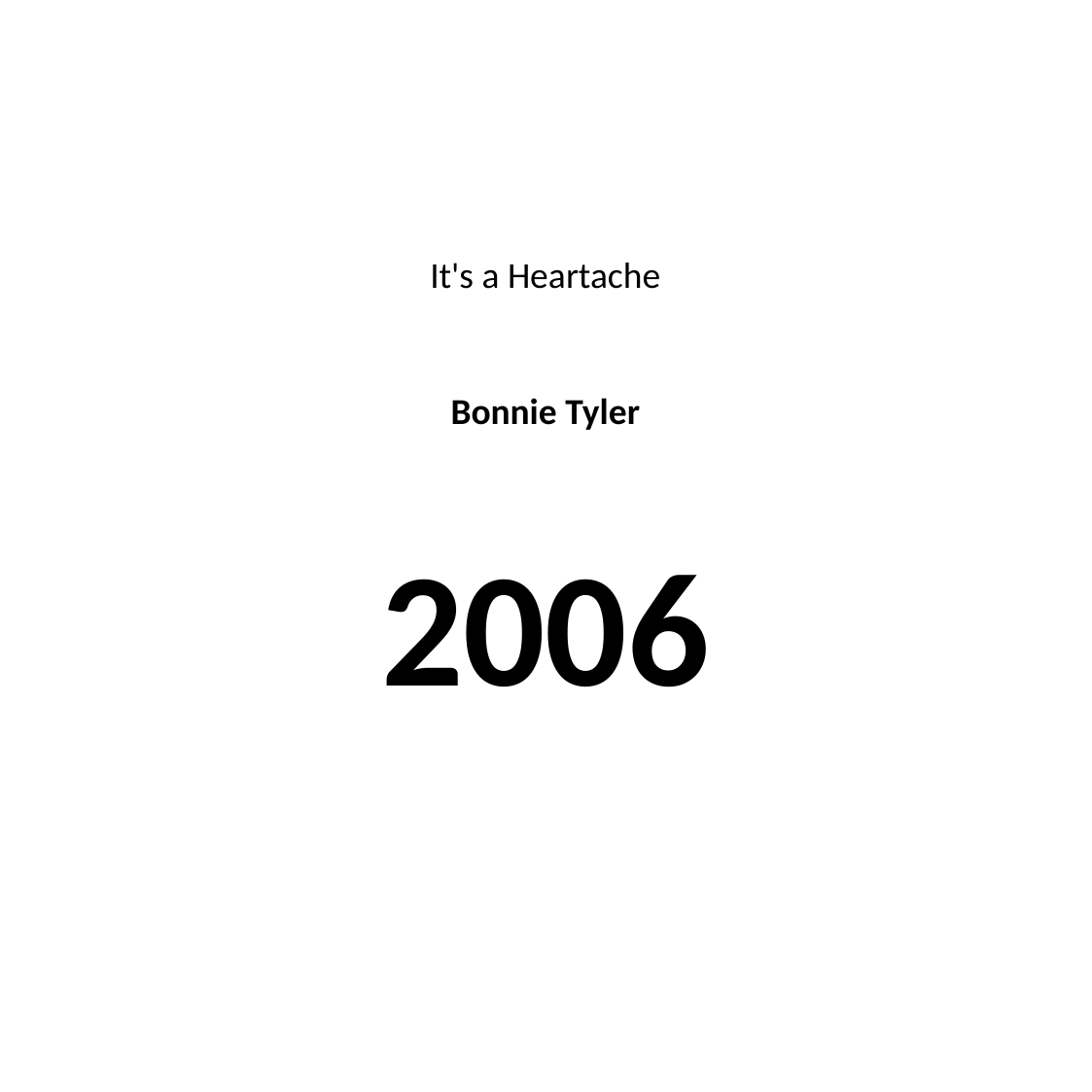

#

It's a Heartache

Bonnie Tyler

2006